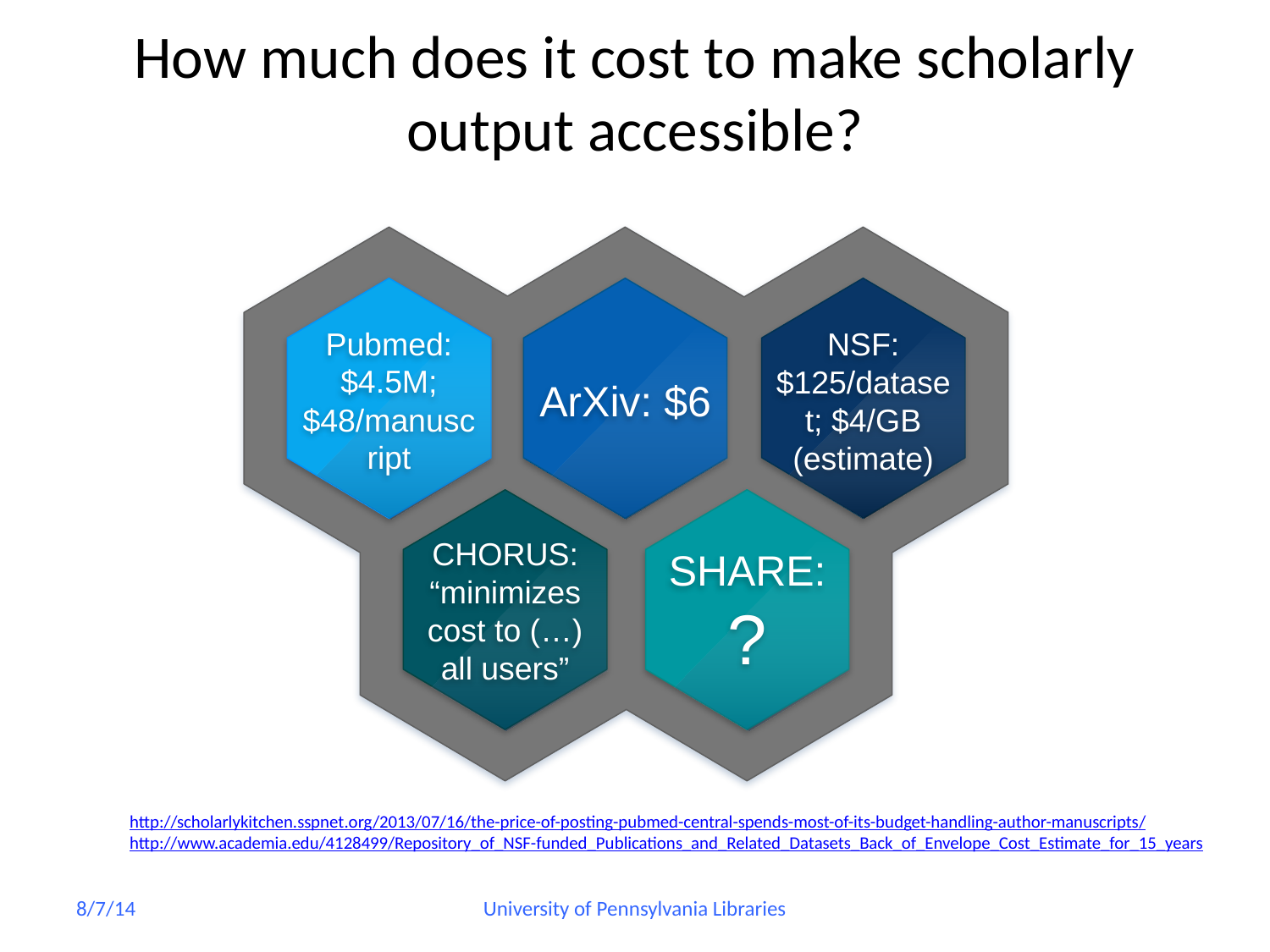

# How much does it cost to make scholarly output accessible?

Pubmed: $4.5M;
$48/manuscript
NSF: $125/dataset; $4/GB (estimate)
ArXiv: $6

CHORUS: “minimizes cost to (…) all users”
SHARE:
?
http://scholarlykitchen.sspnet.org/2013/07/16/the-price-of-posting-pubmed-central-spends-most-of-its-budget-handling-author-manuscripts/
http://www.academia.edu/4128499/Repository_of_NSF-funded_Publications_and_Related_Datasets_Back_of_Envelope_Cost_Estimate_for_15_years

8/7/14
University of Pennsylvania Libraries